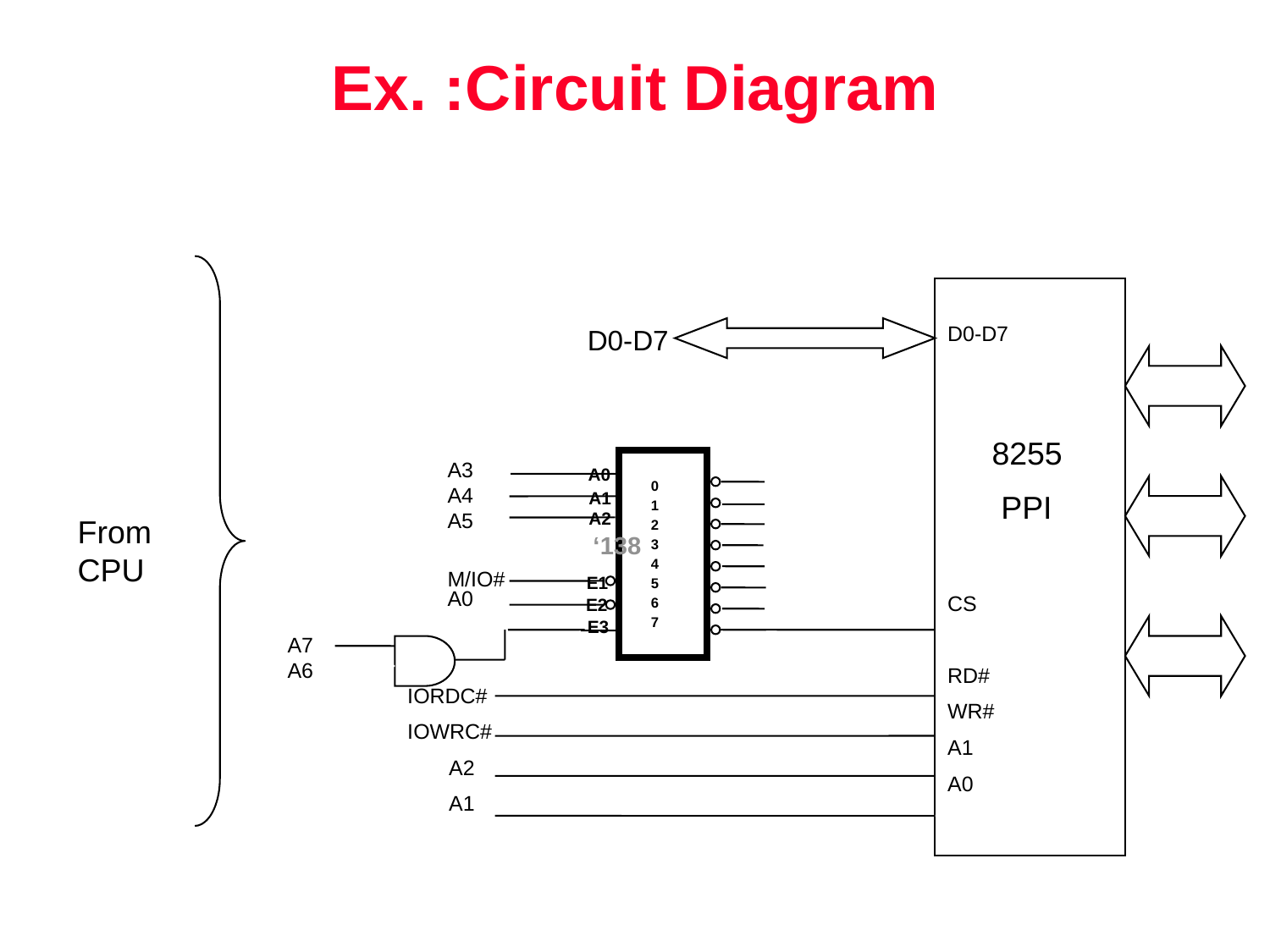

# Ex. :Circuit Diagram

D0-D7

     8255
      PPI

CS

RD#
WR#
A1
A0

D0-D7

A3
A4
A5

A0
0
1
2
3
4
5
6
7

A1

A2

From CPU

‘138

M/IO#
A0

E1

E2

E3

A7
A6

IORDC#
IOWRC#
       A2
       A1